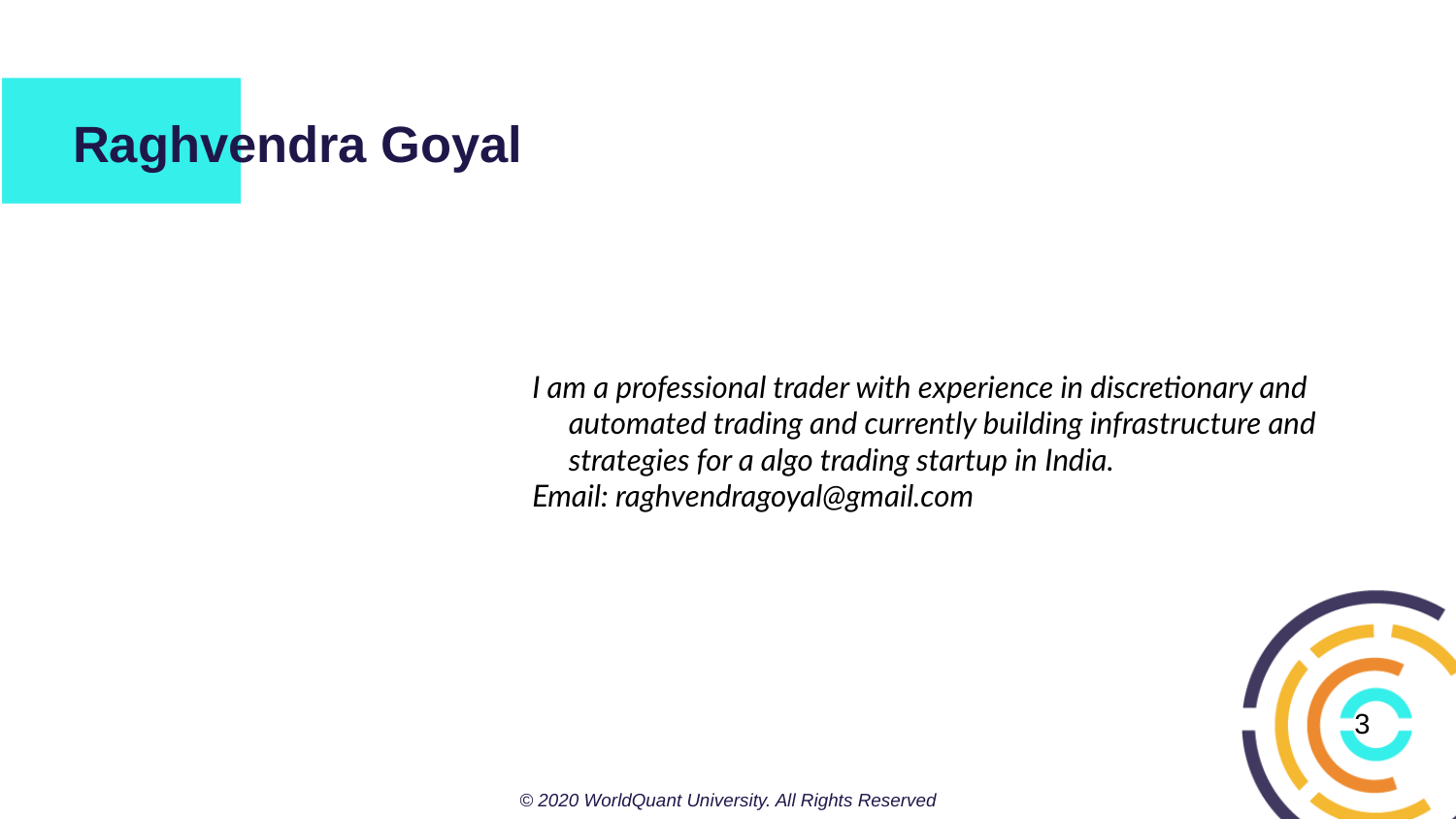

# Raghvendra Goyal
I am a professional trader with experience in discretionary and automated trading and currently building infrastructure and strategies for a algo trading startup in India.
Email: raghvendragoyal@gmail.com
3